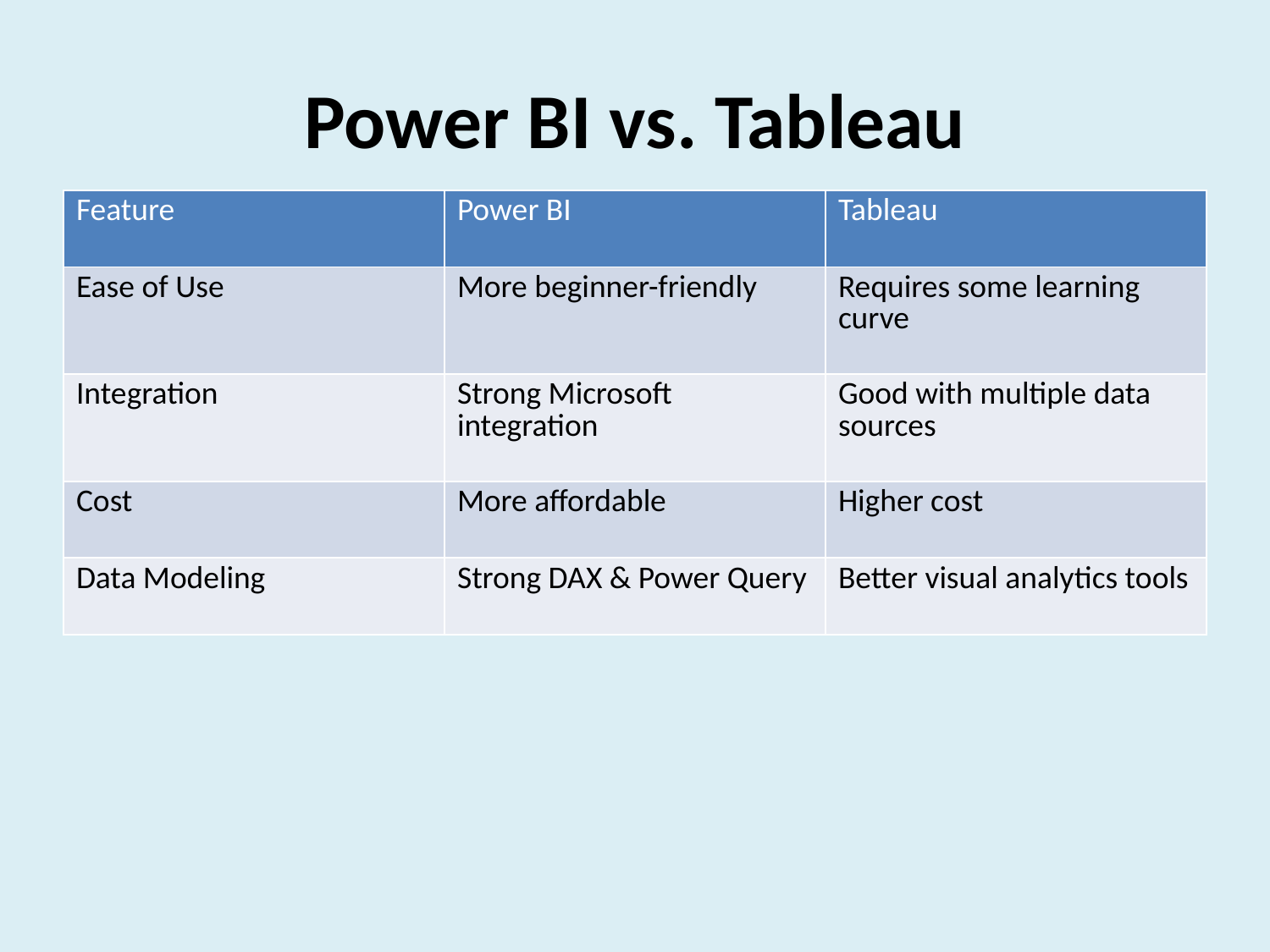

# Power BI vs. Tableau
| Feature | Power BI | Tableau |
| --- | --- | --- |
| Ease of Use | More beginner-friendly | Requires some learning curve |
| Integration | Strong Microsoft integration | Good with multiple data sources |
| Cost | More affordable | Higher cost |
| Data Modeling | Strong DAX & Power Query | Better visual analytics tools |